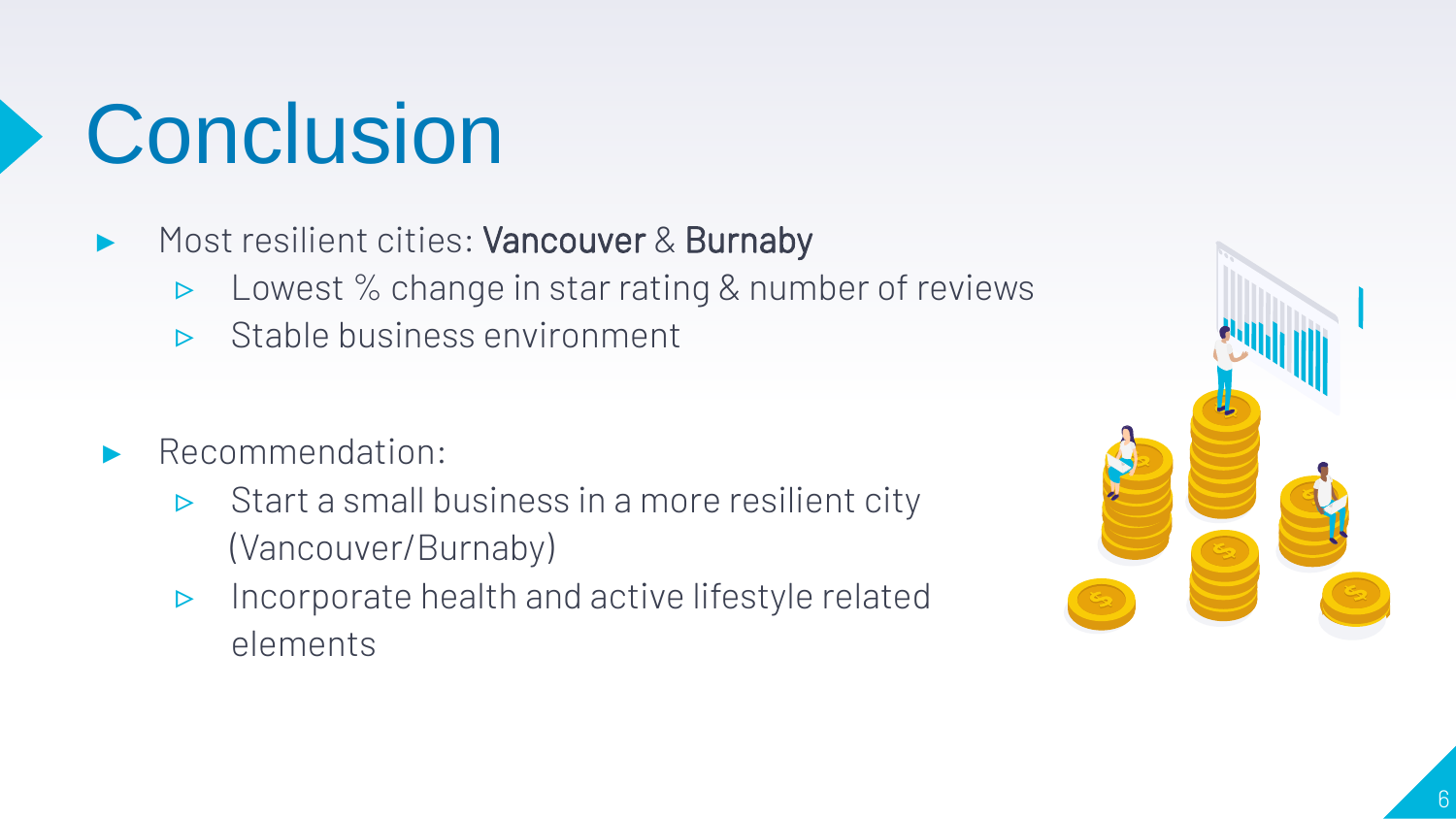

# Conclusion
Most resilient cities: Vancouver & Burnaby
Lowest % change in star rating & number of reviews
Stable business environment

Recommendation:
Start a small business in a more resilient city (Vancouver/Burnaby)
Incorporate health and active lifestyle related elements

6